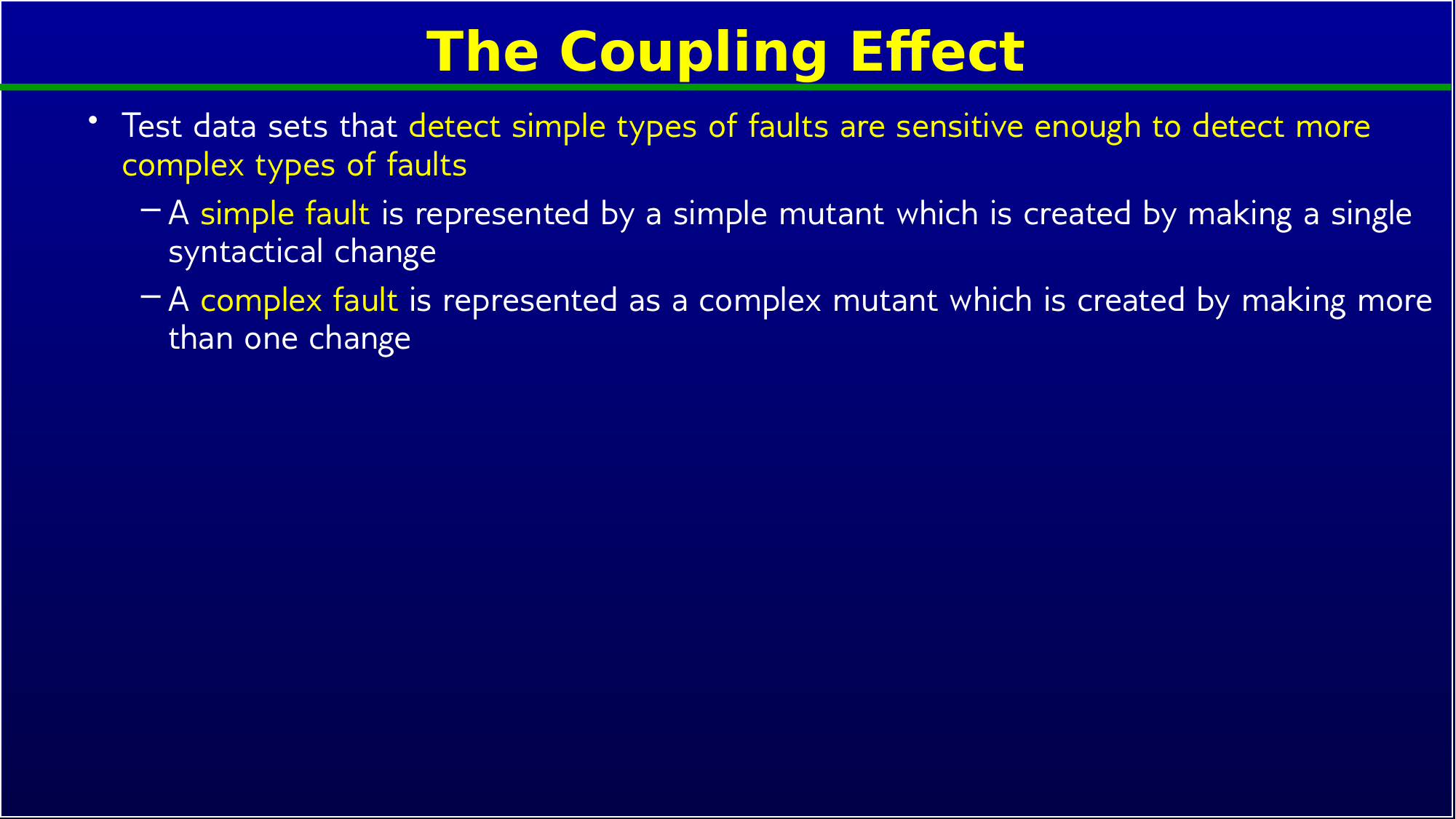

# The Coupling Effect
Test data sets that detect simple types of faults are sensitive enough to detect more complex types of faults
A simple fault is represented by a simple mutant which is created by making a single syntactical change
A complex fault is represented as a complex mutant which is created by making more than one change